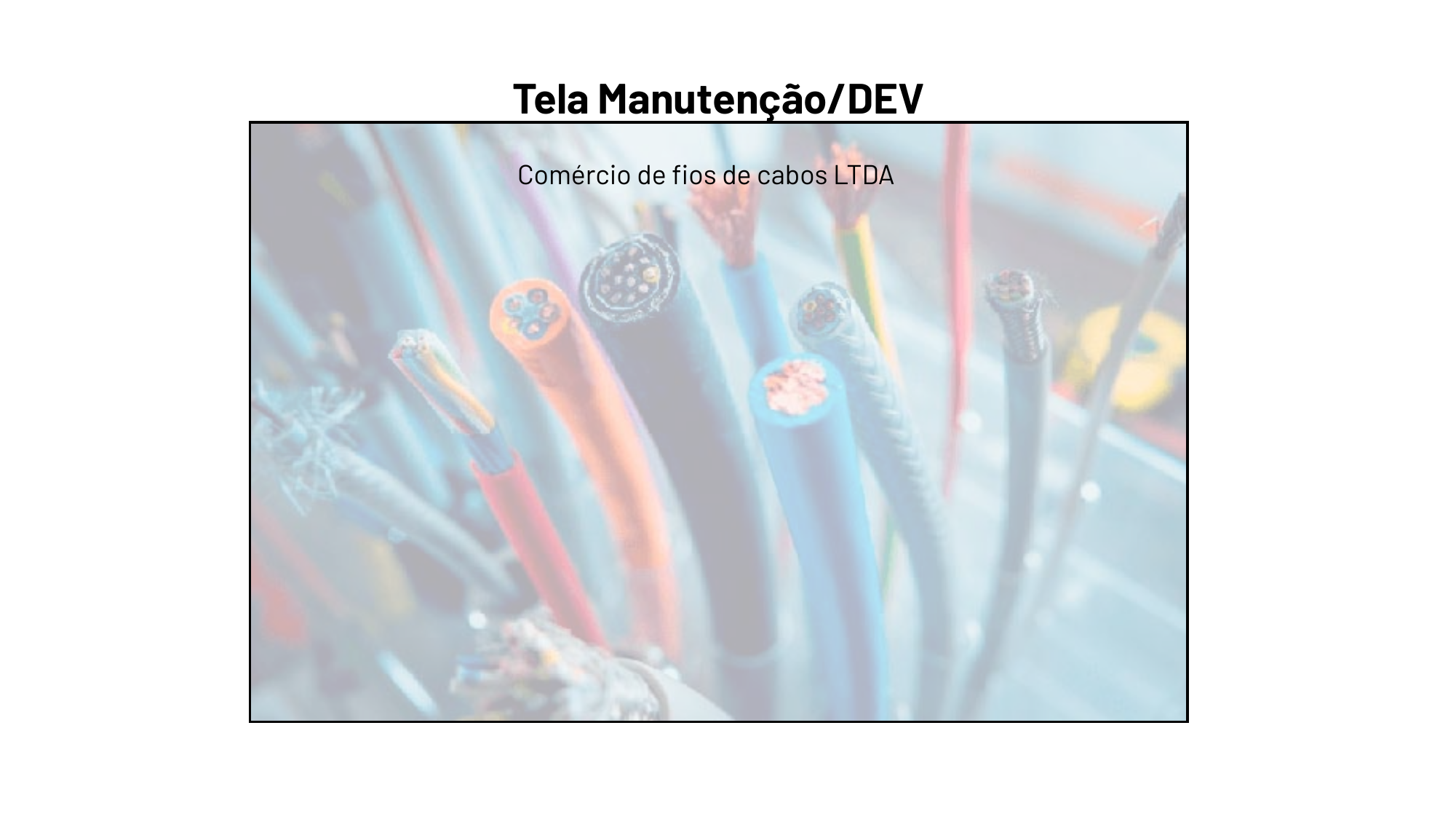

Tela Manutenção/DEV

Comércio de fios de cabos LTDA